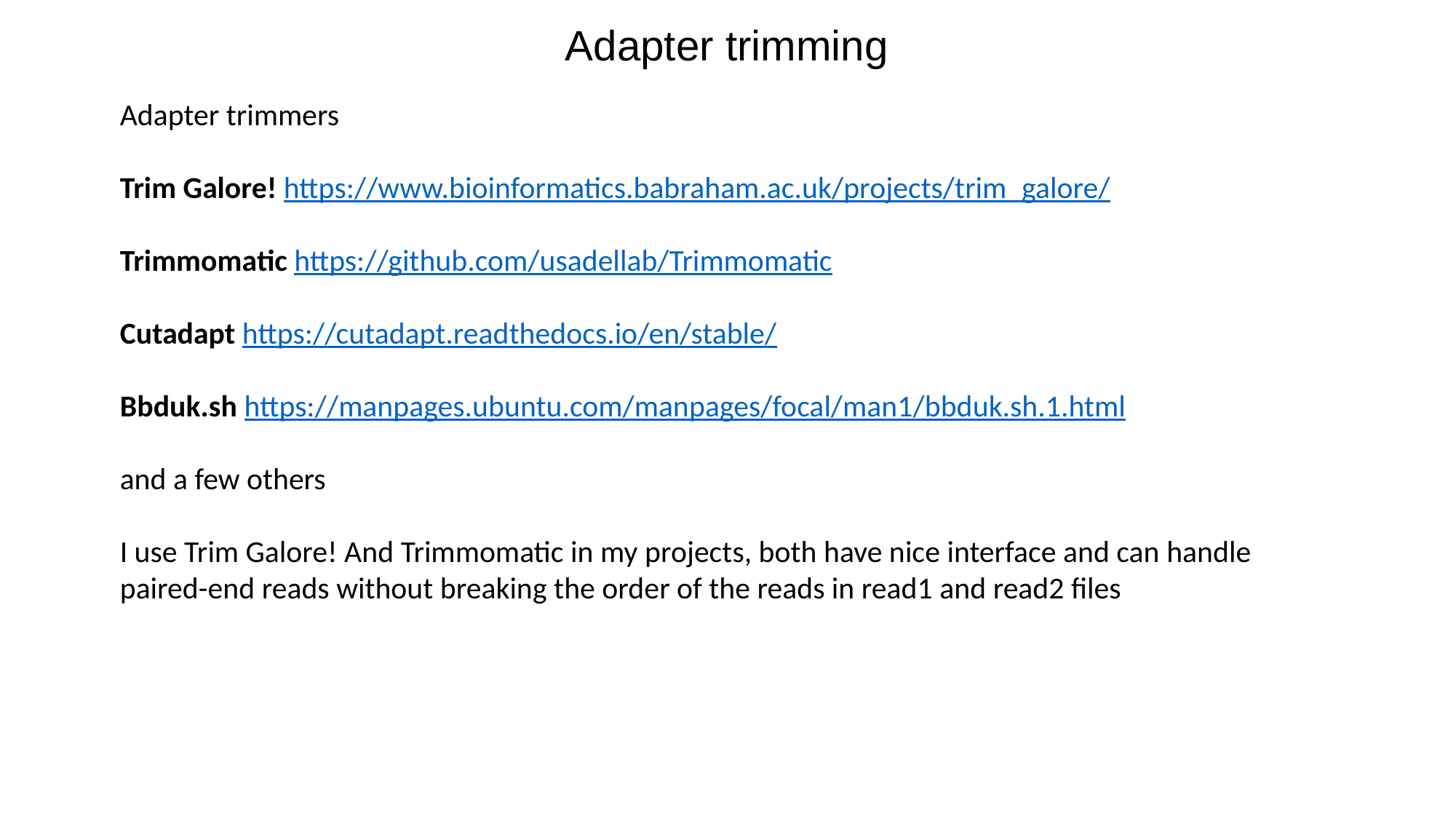

Adapter trimming
Adapter trimmers

Trim Galore! https://www.bioinformatics.babraham.ac.uk/projects/trim_galore/

Trimmomatic https://github.com/usadellab/Trimmomatic

Cutadapt https://cutadapt.readthedocs.io/en/stable/

Bbduk.sh https://manpages.ubuntu.com/manpages/focal/man1/bbduk.sh.1.html

and a few others

I use Trim Galore! And Trimmomatic in my projects, both have nice interface and can handle paired-end reads without breaking the order of the reads in read1 and read2 files